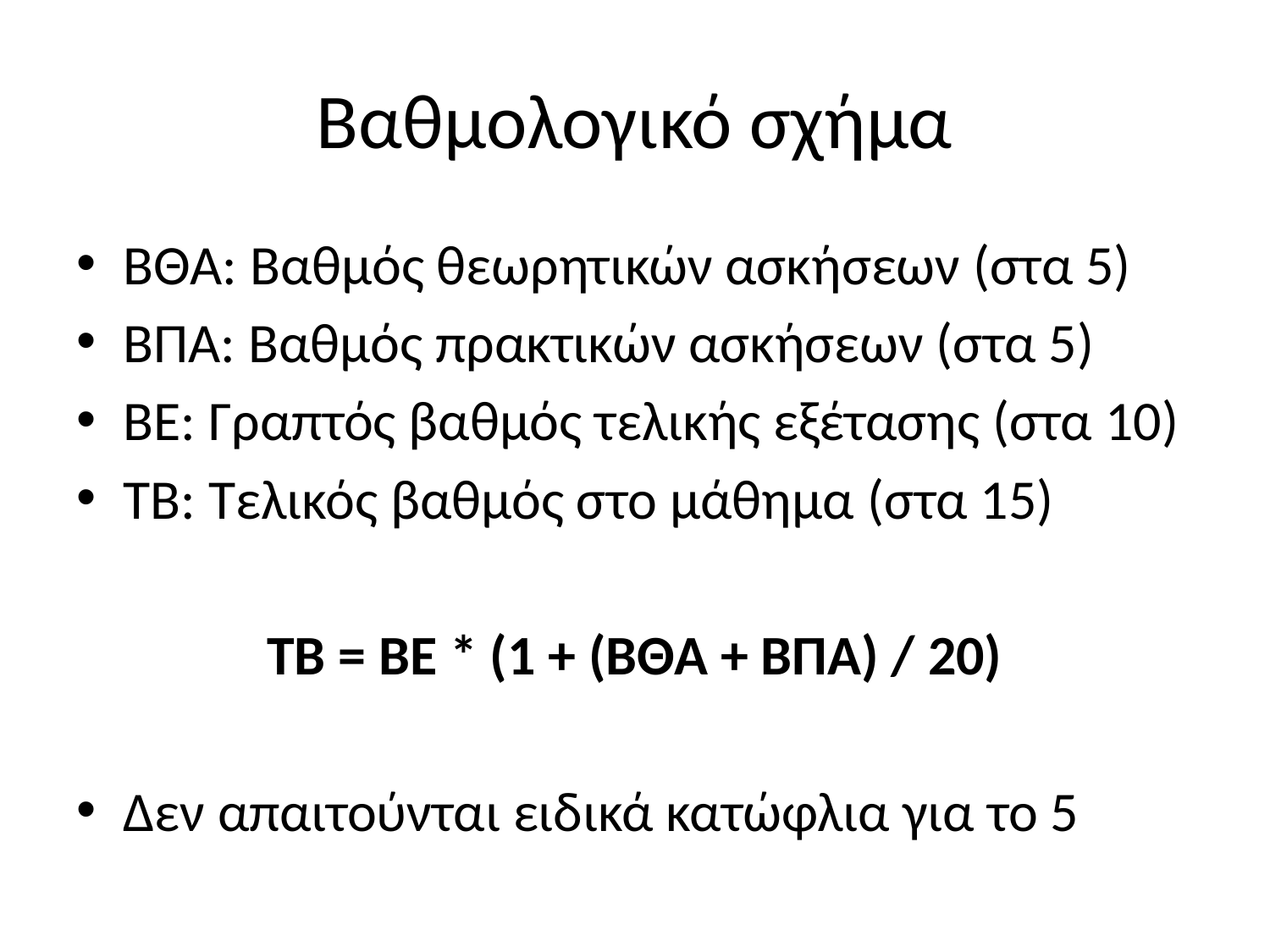

# Βαθμολογικό σχήμα
ΒΘΑ: Βαθμός θεωρητικών ασκήσεων (στα 5)
ΒΠΑ: Βαθμός πρακτικών ασκήσεων (στα 5)
ΒΕ: Γραπτός βαθμός τελικής εξέτασης (στα 10)
ΤΒ: Τελικός βαθμός στο μάθημα (στα 15)

ΤΒ = ΒΕ * (1 + (ΒΘΑ + ΒΠΑ) / 20)

Δεν απαιτούνται ειδικά κατώφλια για το 5